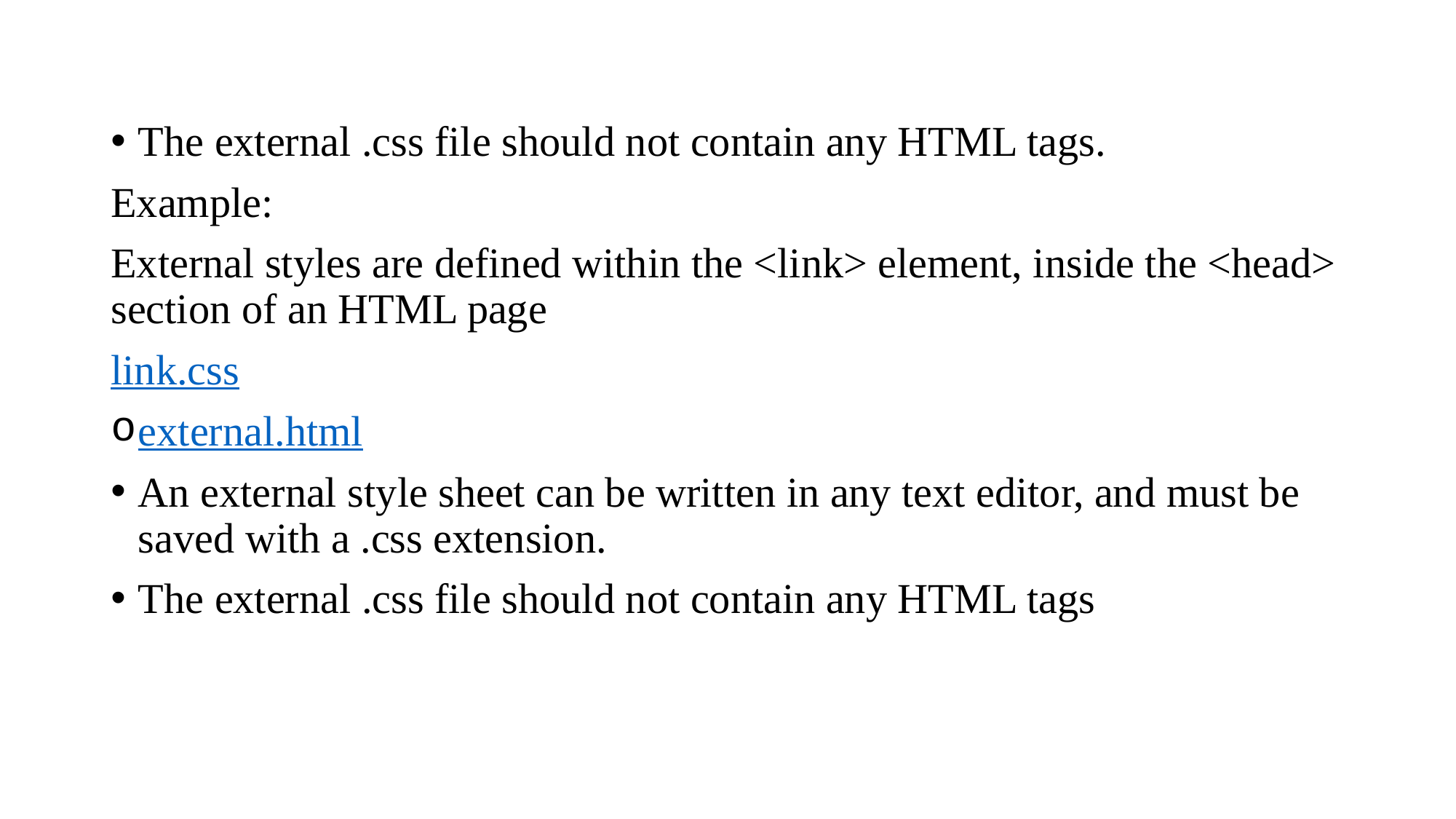

The external .css file should not contain any HTML tags.
Example:
External styles are defined within the <link> element, inside the <head> section of an HTML page
link.css
external.html
An external style sheet can be written in any text editor, and must be saved with a .css extension.
The external .css file should not contain any HTML tags